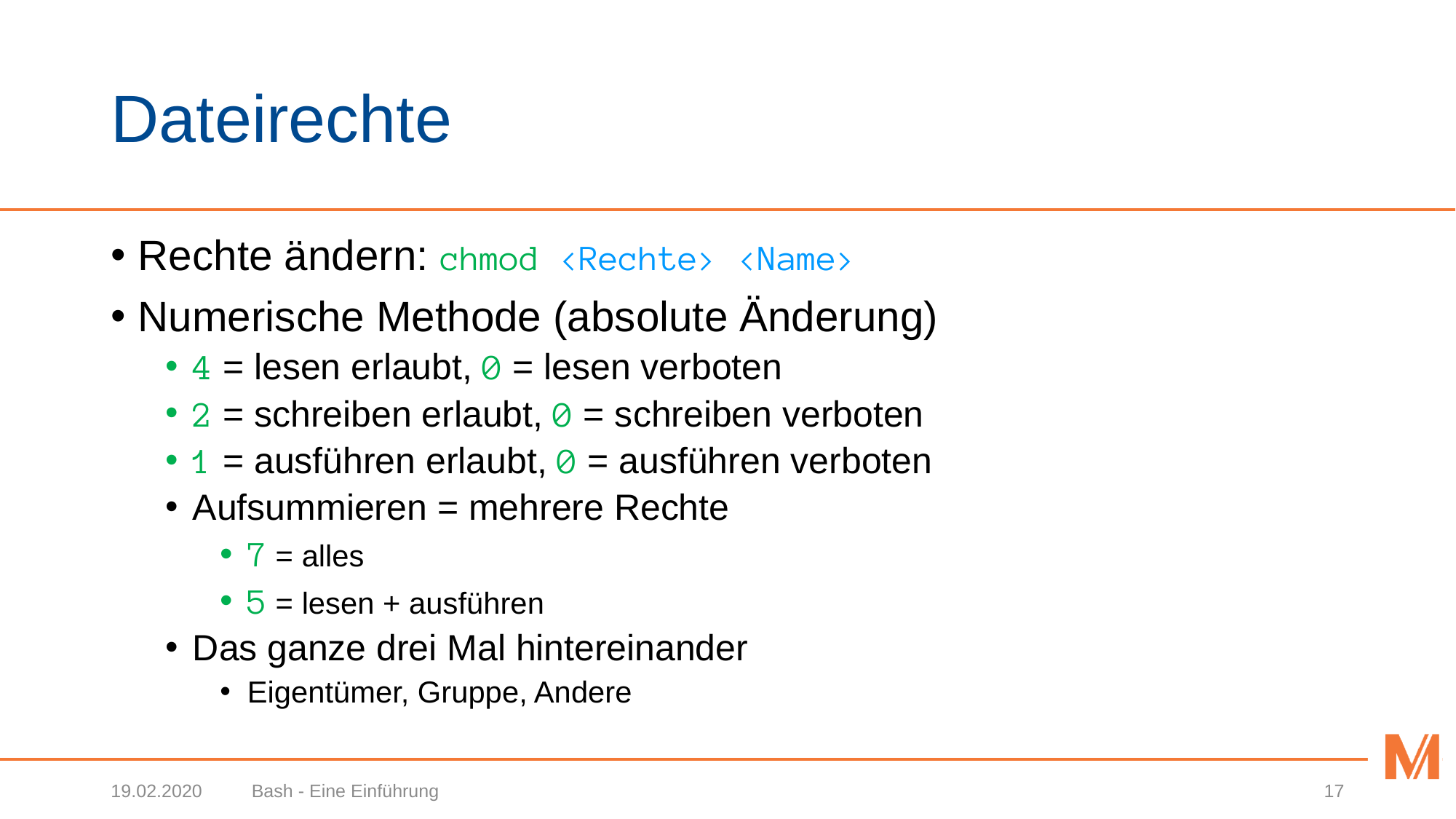

# Dateirechte
Rechte ändern: chmod <Rechte> <Name>
Numerische Methode (absolute Änderung)
4 = lesen erlaubt, 0 = lesen verboten
2 = schreiben erlaubt, 0 = schreiben verboten
1 = ausführen erlaubt, 0 = ausführen verboten
Aufsummieren = mehrere Rechte
7 = alles
5 = lesen + ausführen
Das ganze drei Mal hintereinander
Eigentümer, Gruppe, Andere
19.02.2020
Bash - Eine Einführung
17